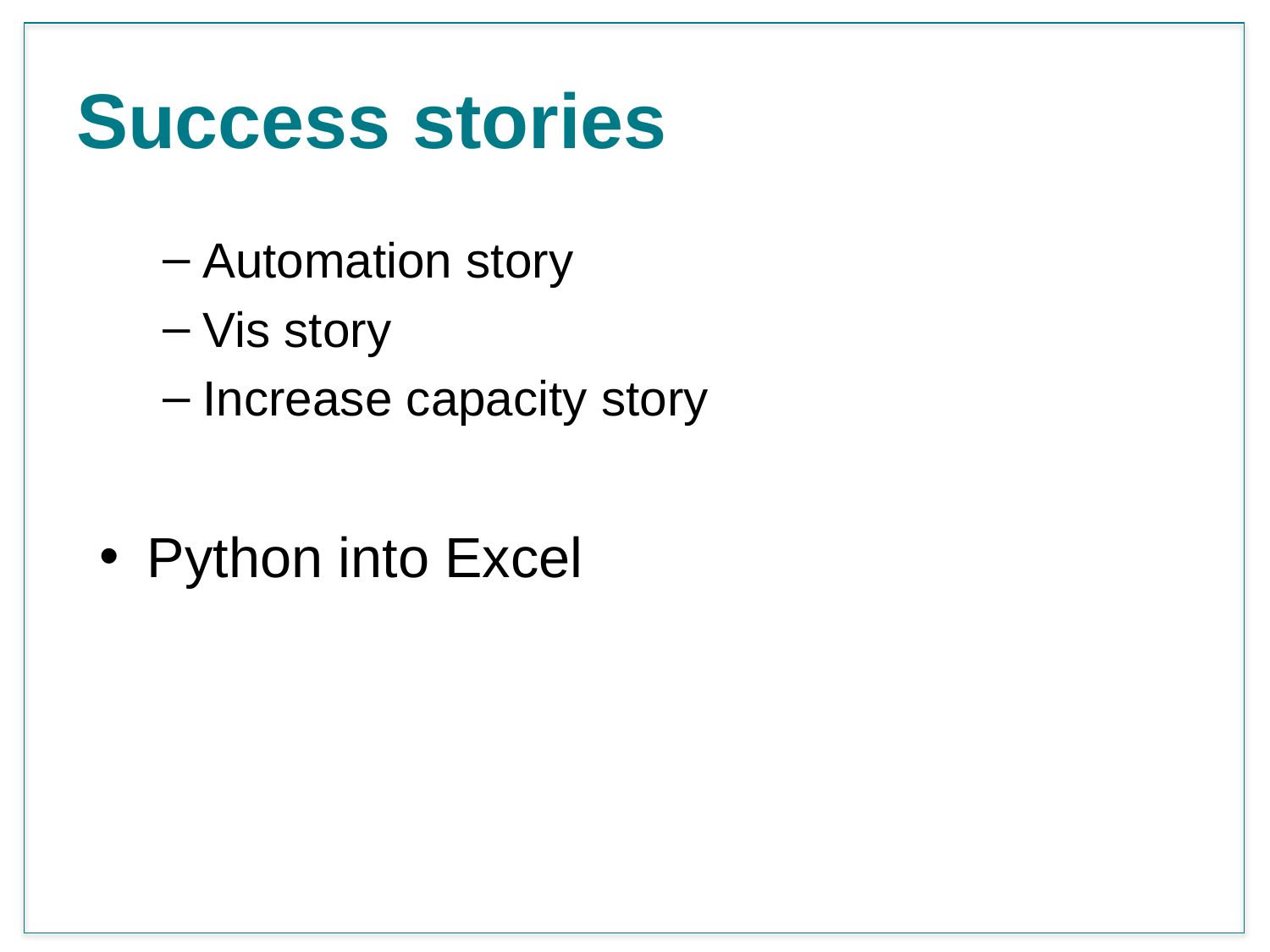

# Success stories
Automation story
Vis story
Increase capacity story

Python into Excel